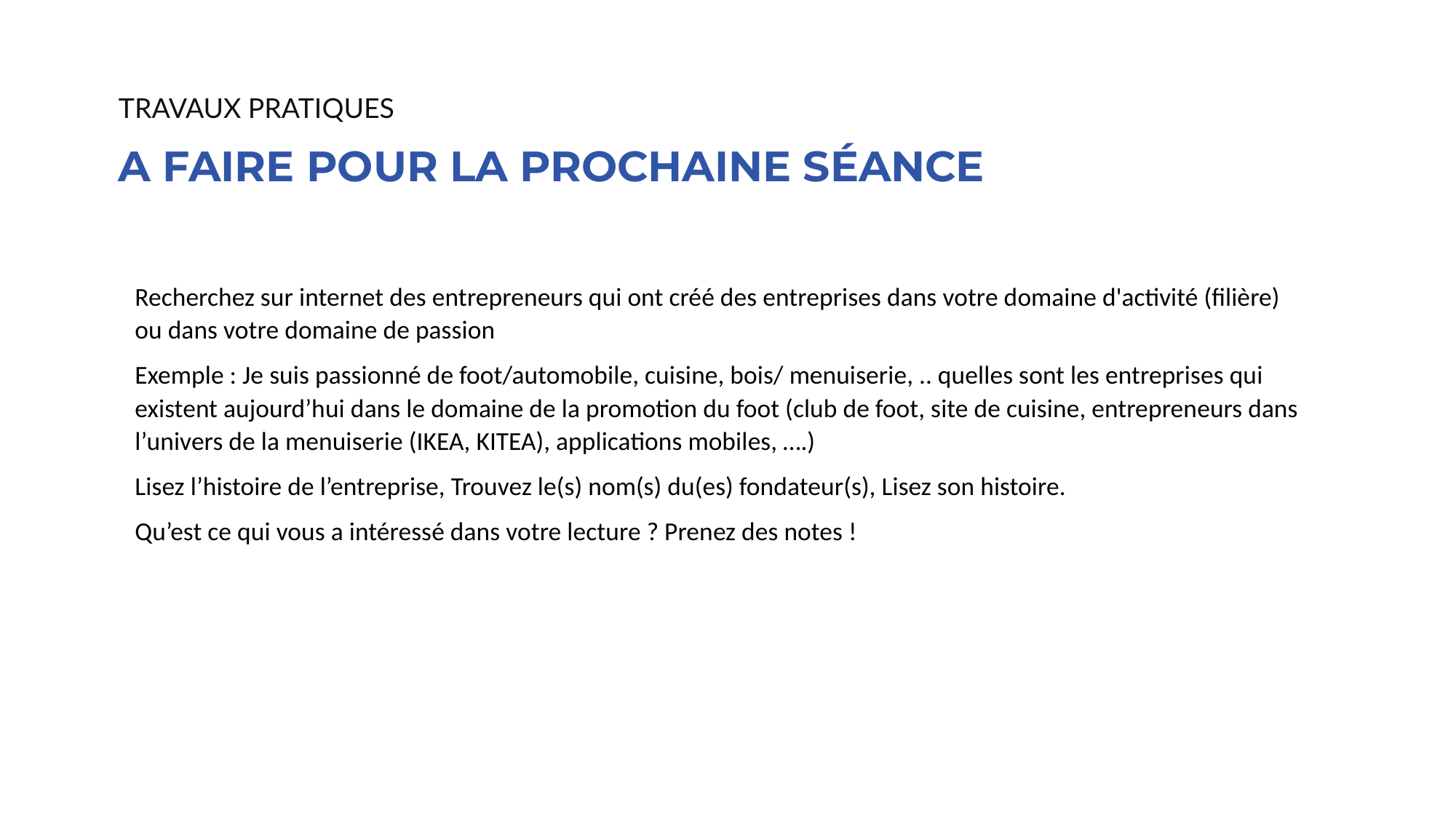

TRAVAUX PRATIQUES
A FAIRE POUR LA PROCHAINE SÉANCE
Recherchez sur internet des entrepreneurs qui ont créé des entreprises dans votre domaine d'activité (filière) ou dans votre domaine de passion
Exemple : Je suis passionné de foot/automobile, cuisine, bois/ menuiserie, .. quelles sont les entreprises qui existent aujourd’hui dans le domaine de la promotion du foot (club de foot, site de cuisine, entrepreneurs dans l’univers de la menuiserie (IKEA, KITEA), applications mobiles, ….)
Lisez l’histoire de l’entreprise, Trouvez le(s) nom(s) du(es) fondateur(s), Lisez son histoire.
Qu’est ce qui vous a intéressé dans votre lecture ? Prenez des notes !